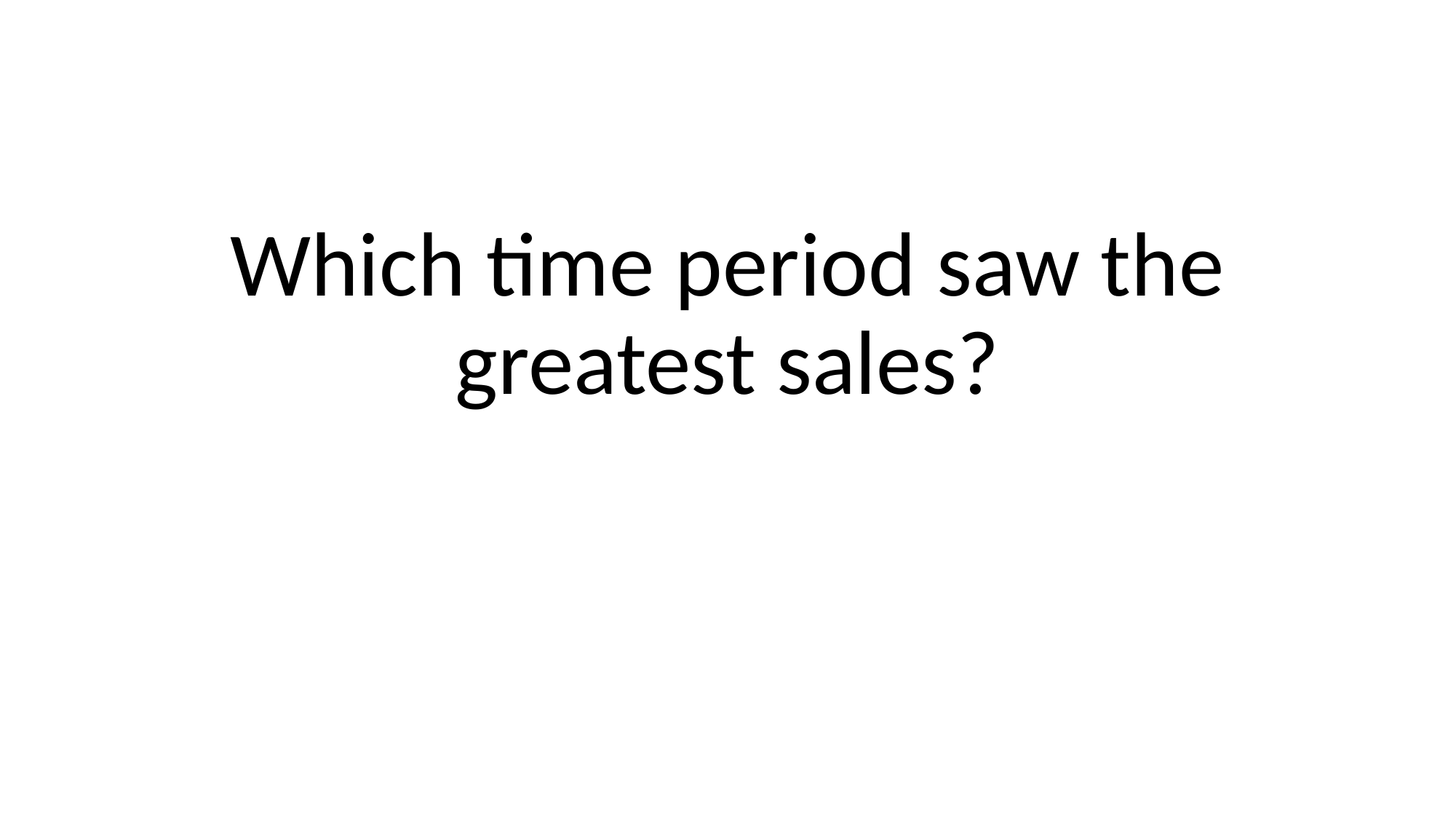

# Which time period saw the greatest sales?